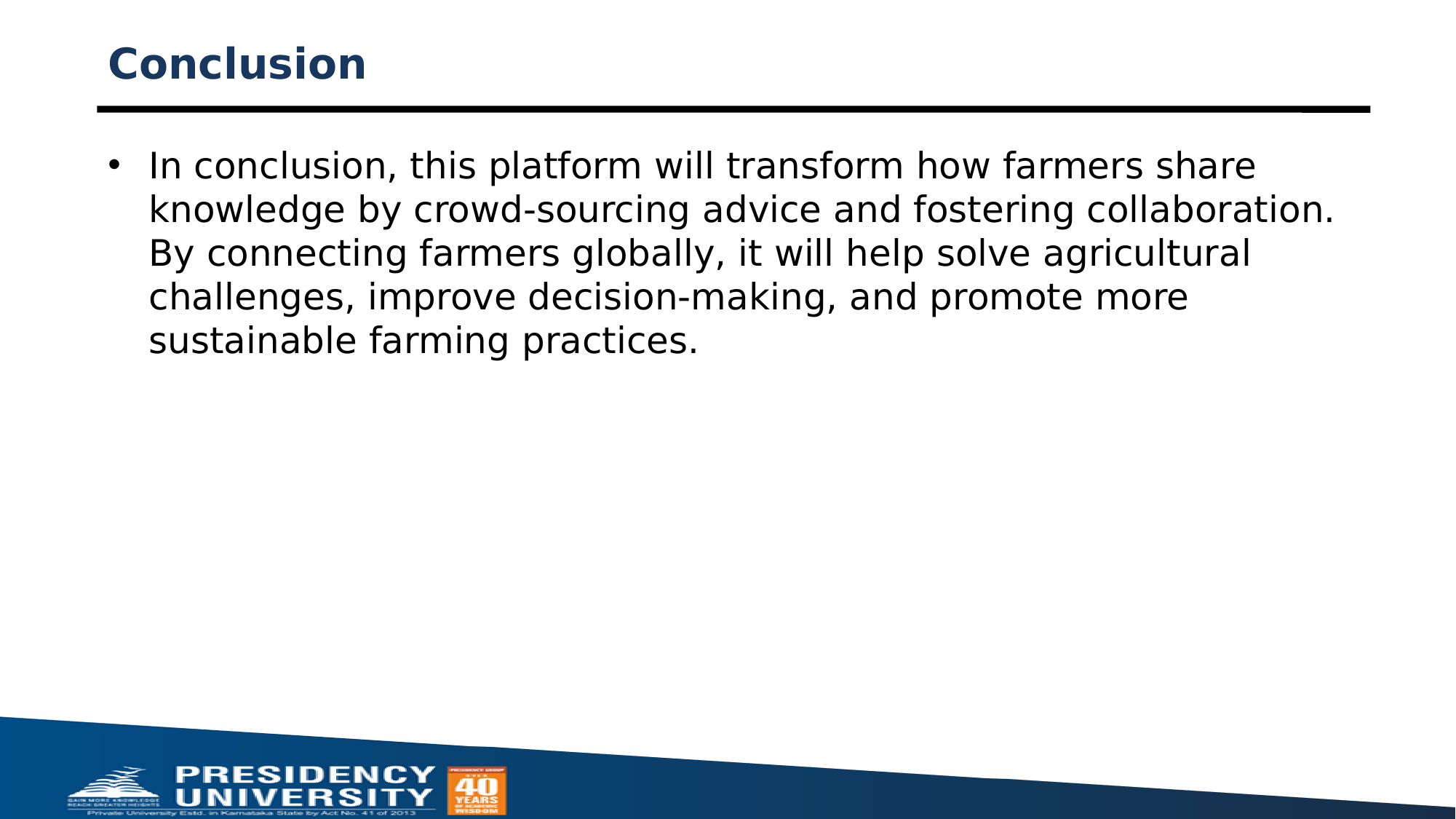

# Conclusion
In conclusion, this platform will transform how farmers share knowledge by crowd-sourcing advice and fostering collaboration. By connecting farmers globally, it will help solve agricultural challenges, improve decision-making, and promote more sustainable farming practices.